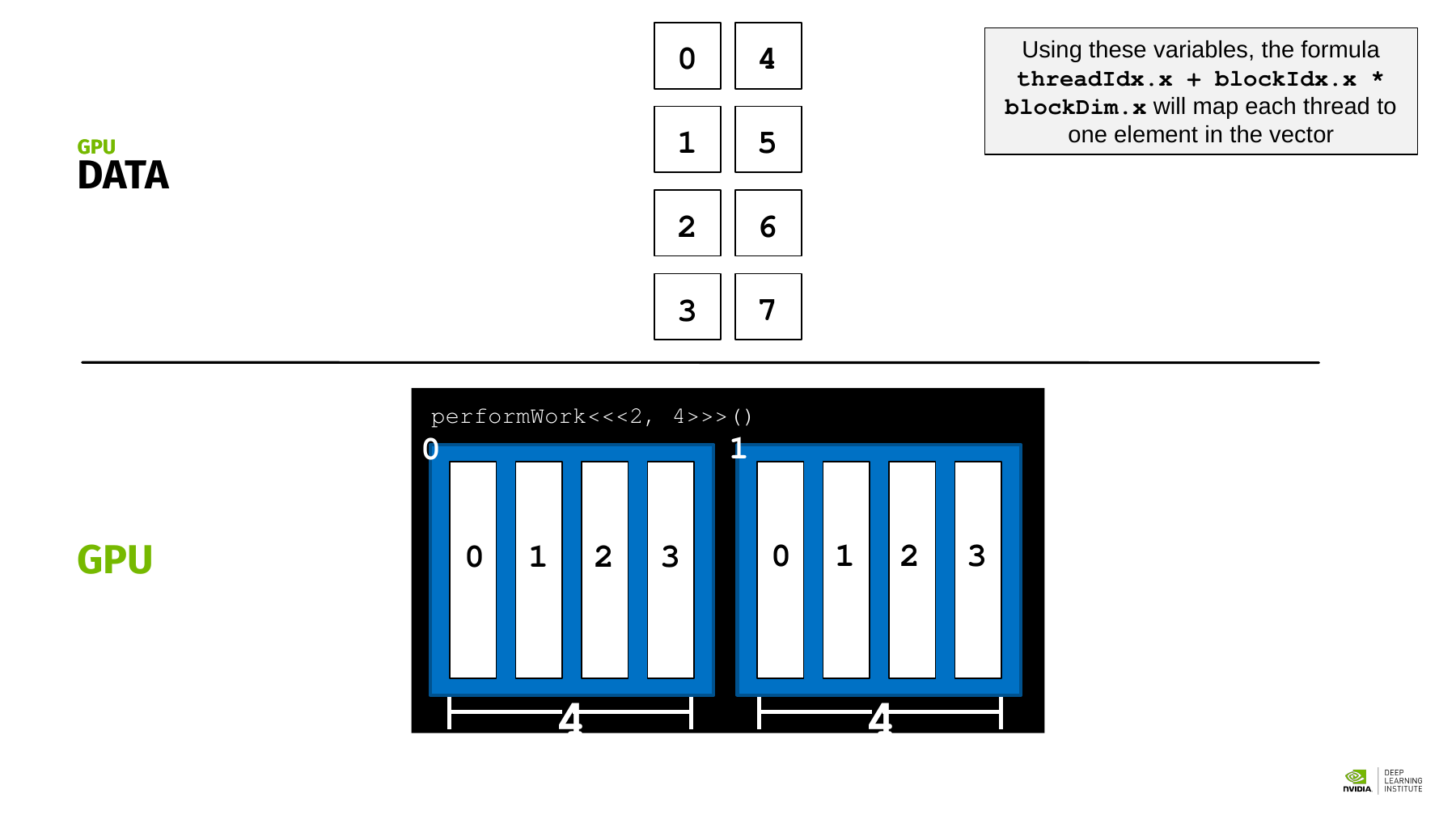

Using these variables, the formula threadIdx.x + blockIdx.x * blockDim.x will map each thread to one element in the vector
4
5
6
7
0
1
2
3
GPU
GPU
DATA

performWork<<<2, 4>>>()

1
0
0
1
2
3
0
1
2
3
GPU
4
4